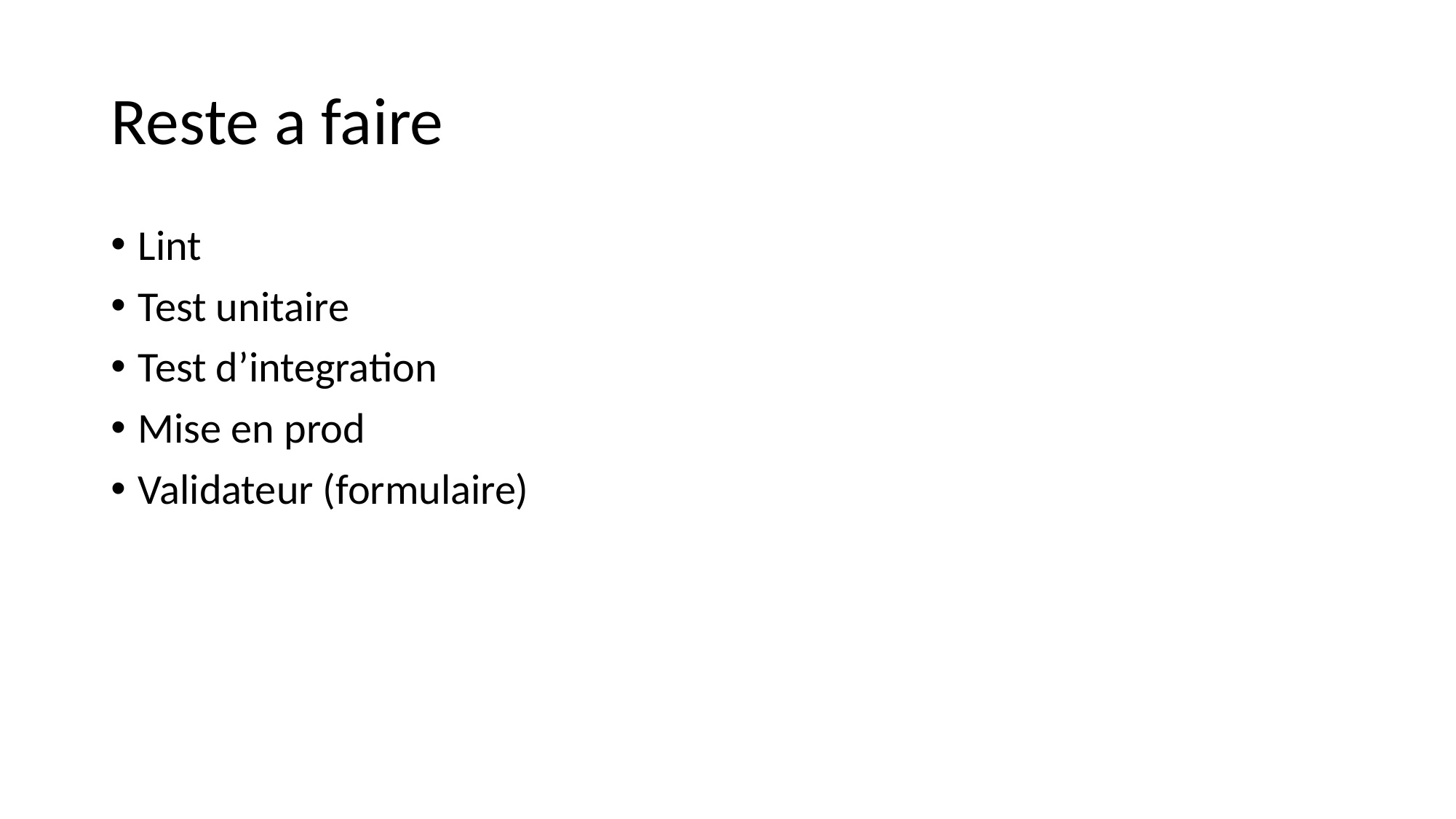

# Reste a faire
Lint
Test unitaire
Test d’integration
Mise en prod
Validateur (formulaire)